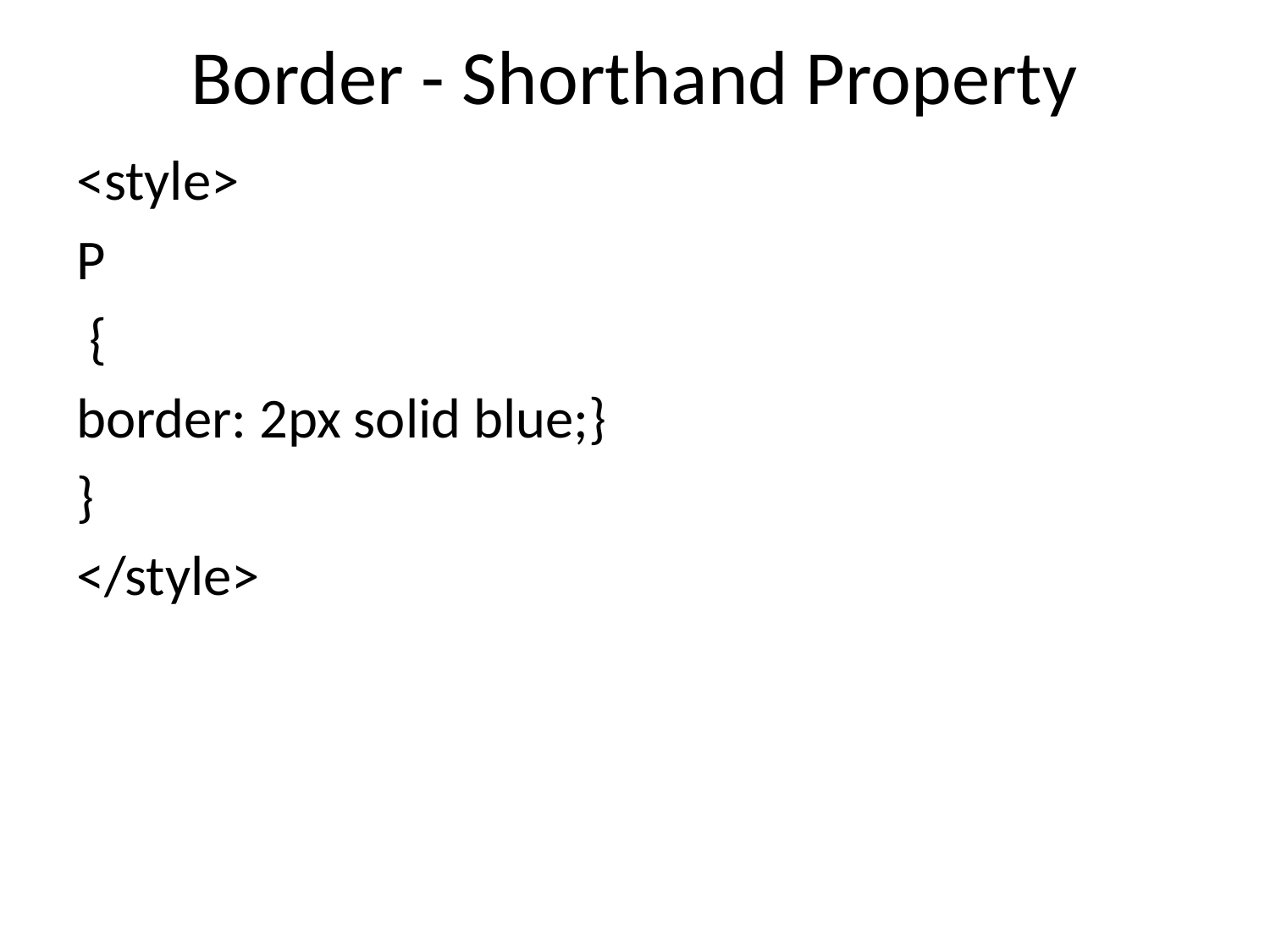

# Border - Shorthand Property
<style>
P
 {
border: 2px solid blue;}
}
</style>